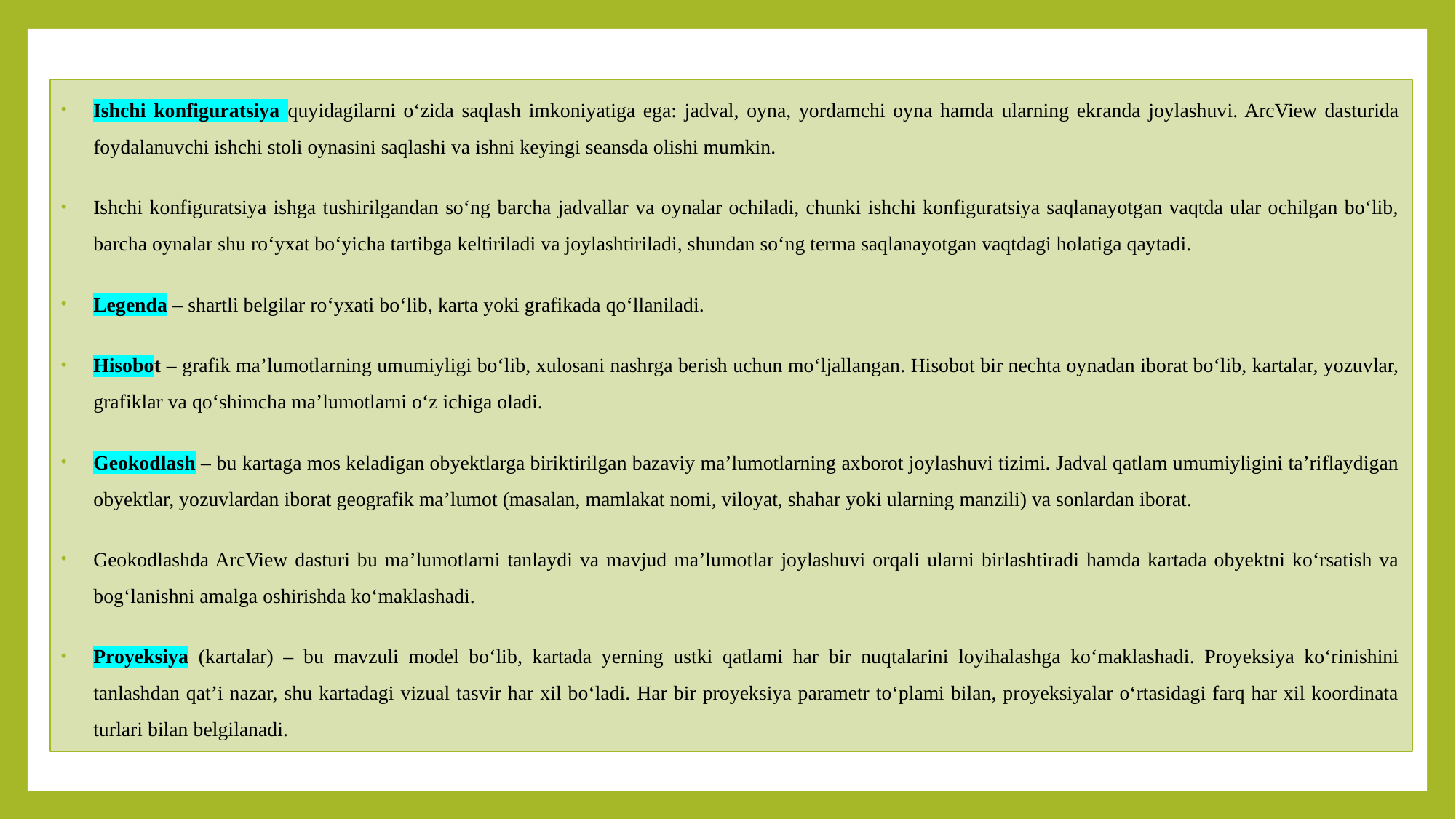

Ishchi konfiguratsiya quyidagilarni oʻzida saqlash imkoniyatiga ega: jadval, oyna, yordamchi oyna hamda ularning ekranda joylashuvi. ArcView dasturida foydalanuvchi ishchi stoli oynasini saqlashi va ishni keyingi seansda olishi mumkin.
Ishchi konfiguratsiya ishga tushirilgandan soʻng barcha jadvallar va oynalar ochiladi, chunki ishchi konfiguratsiya saqlanayotgan vaqtda ular ochilgan boʻlib, barcha oynalar shu roʻyхat boʻyicha tartibga keltiriladi va joylashtiriladi, shundan soʻng terma saqlanayotgan vaqtdagi holatiga qaytadi.
Legenda – shartli belgilar roʻyхati boʻlib, karta yoki grafikada qoʻllaniladi.
Hisobot – grafik ma’lumotlarning umumiyligi boʻlib, хulosani nashrga berish uchun moʻljallangan. Hisobot bir nechta oynadan iborat boʻlib, kartalar, yozuvlar, grafiklar va qoʻshimcha ma’lumotlarni oʻz ichiga oladi.
Geokodlash – bu kartaga mos keladigan obyektlarga biriktirilgan bazaviy ma’lumotlarning ахborot joylashuvi tizimi. Jadval qatlam umumiyligini ta’riflaydigan obyektlar, yozuvlardan iborat geografik ma’lumot (masalan, mamlakat nomi, viloyat, shahar yoki ularning manzili) va sonlardan iborat.
Geokodlashda ArcView dasturi bu ma’lumotlarni tanlaydi va mavjud ma’lumotlar joylashuvi orqali ularni birlashtiradi hamda kartada obyektni koʻrsatish va bogʻlanishni amalga oshirishda koʻmaklashadi.
Proyeksiya (kartalar) – bu mavzuli model boʻlib, kartada yerning ustki qatlami har bir nuqtalarini loyihalashga koʻmaklashadi. Proyeksiya koʻrinishini tanlashdan qat’i nazar, shu kartadagi vizual tasvir har хil boʻladi. Har bir proyeksiya parametr toʻplami bilan, proyeksiyalar oʻrtasidagi farq har хil koordinata turlari bilan belgilanadi.